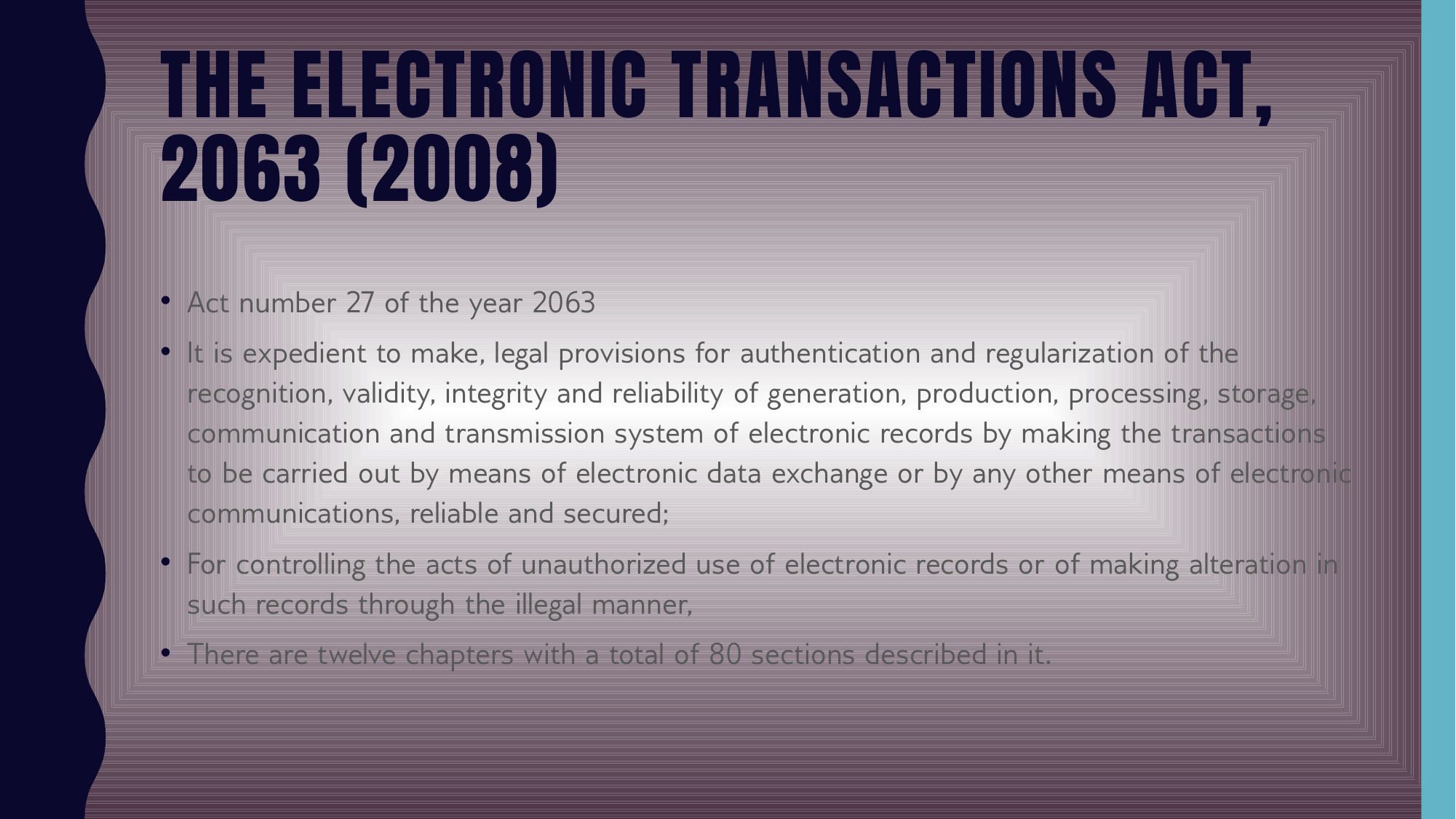

# The Electronic Transactions Act, 2063 (2008)
Act number 27 of the year 2063
It is expedient to make, legal provisions for authentication and regularization of the recognition, validity, integrity and reliability of generation, production, processing, storage, communication and transmission system of electronic records by making the transactions to be carried out by means of electronic data exchange or by any other means of electronic communications, reliable and secured;
For controlling the acts of unauthorized use of electronic records or of making alteration in such records through the illegal manner,
There are twelve chapters with a total of 80 sections described in it.